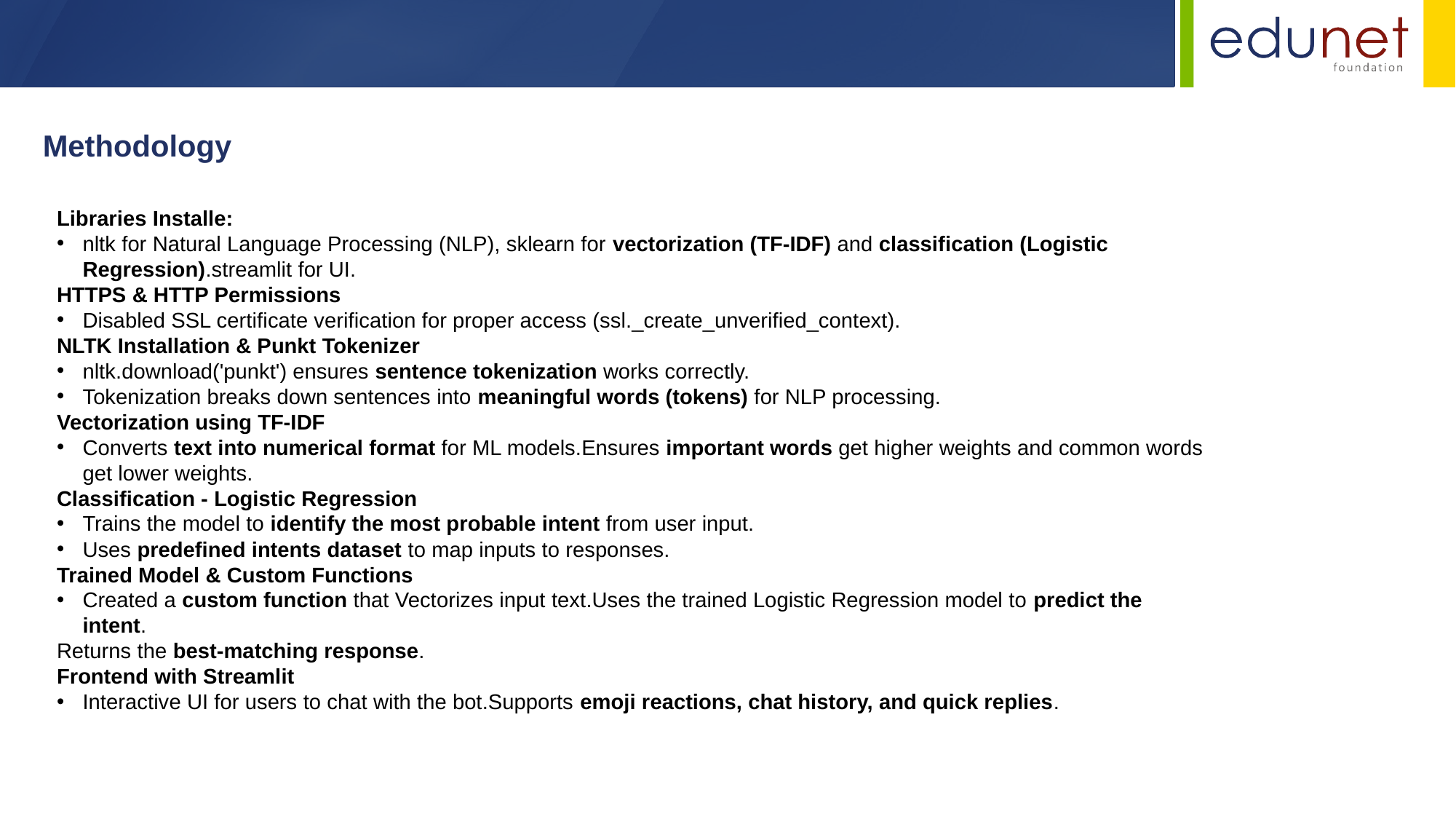

Methodology
Libraries Installe:
nltk for Natural Language Processing (NLP), sklearn for vectorization (TF-IDF) and classification (Logistic Regression).streamlit for UI.
HTTPS & HTTP Permissions
Disabled SSL certificate verification for proper access (ssl._create_unverified_context).
NLTK Installation & Punkt Tokenizer
nltk.download('punkt') ensures sentence tokenization works correctly.
Tokenization breaks down sentences into meaningful words (tokens) for NLP processing.
Vectorization using TF-IDF
Converts text into numerical format for ML models.Ensures important words get higher weights and common words get lower weights.
Classification - Logistic Regression
Trains the model to identify the most probable intent from user input.
Uses predefined intents dataset to map inputs to responses.
Trained Model & Custom Functions
Created a custom function that Vectorizes input text.Uses the trained Logistic Regression model to predict the intent.
Returns the best-matching response.
Frontend with Streamlit
Interactive UI for users to chat with the bot.Supports emoji reactions, chat history, and quick replies.